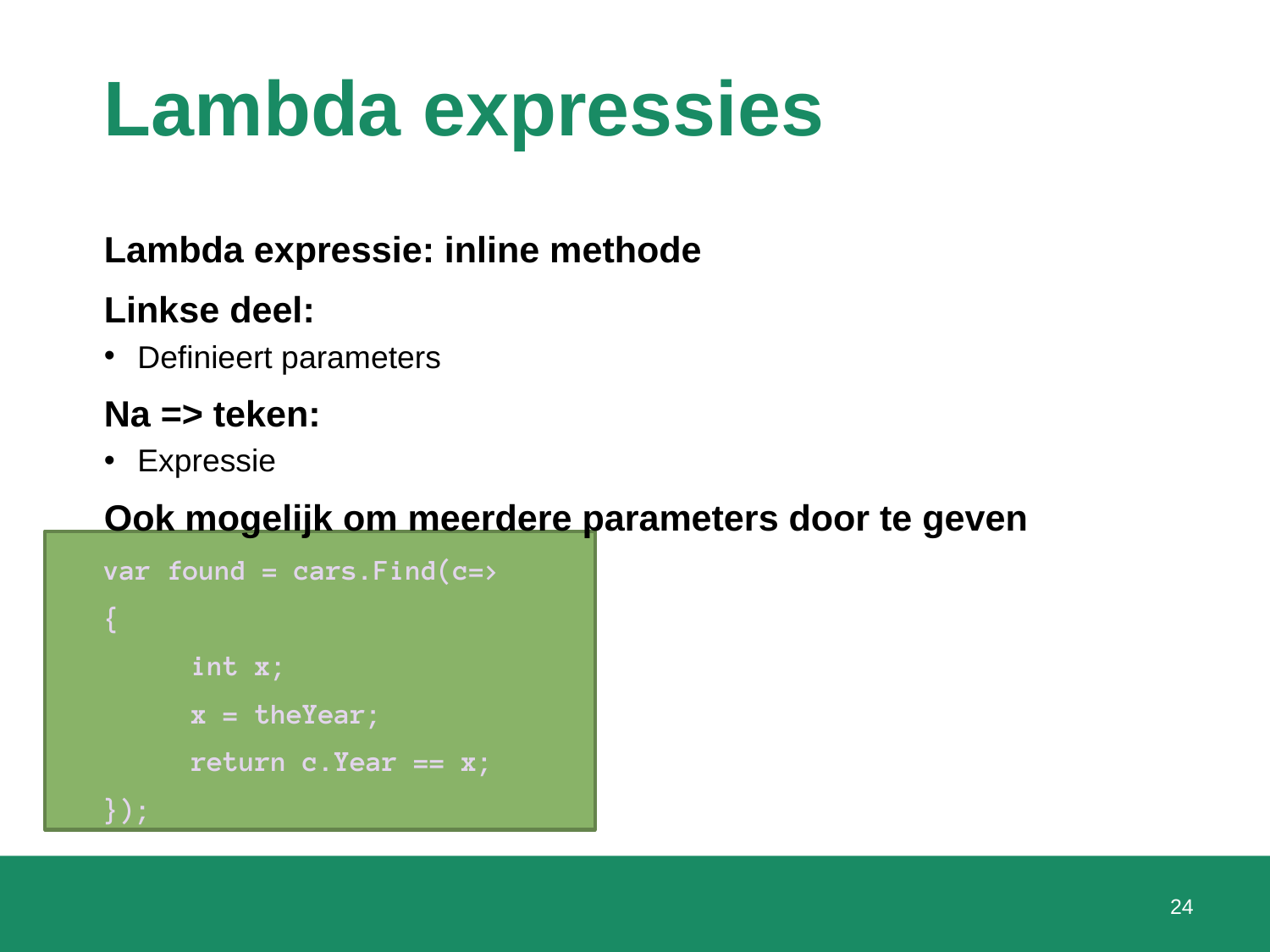

# Lambda expressies
Lambda expressie: inline methode
Linkse deel:
Definieert parameters
Na => teken:
Expressie
Ook mogelijk om meerdere parameters door te geven
var found = cars.Find(c=>
{
	int x;
	x = theYear;
	return c.Year == x;
});

24